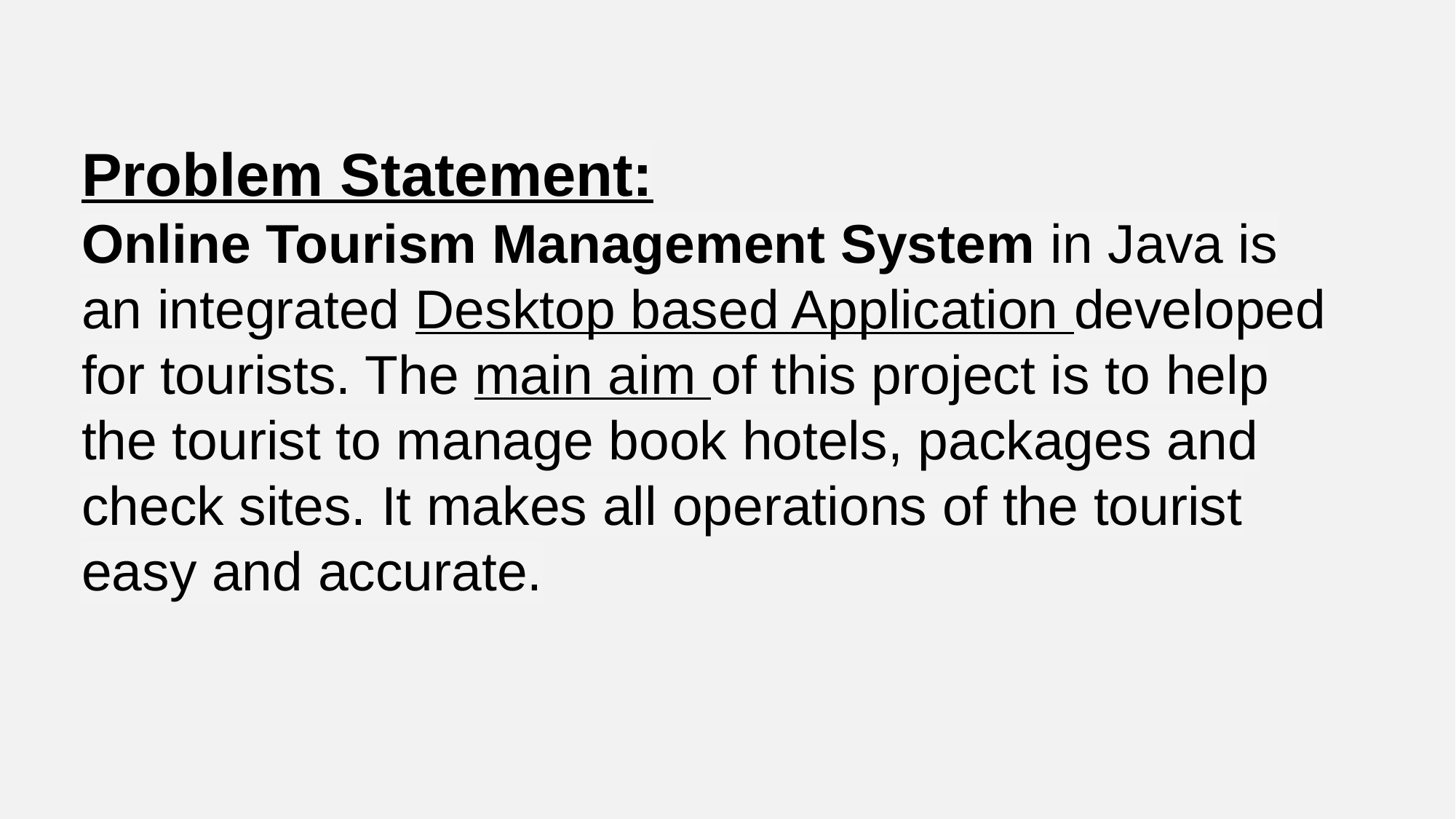

Problem Statement:
Online Tourism Management System in Java is an integrated Desktop based Application developed for tourists. The main aim of this project is to help the tourist to manage book hotels, packages and check sites. It makes all operations of the tourist easy and accurate.